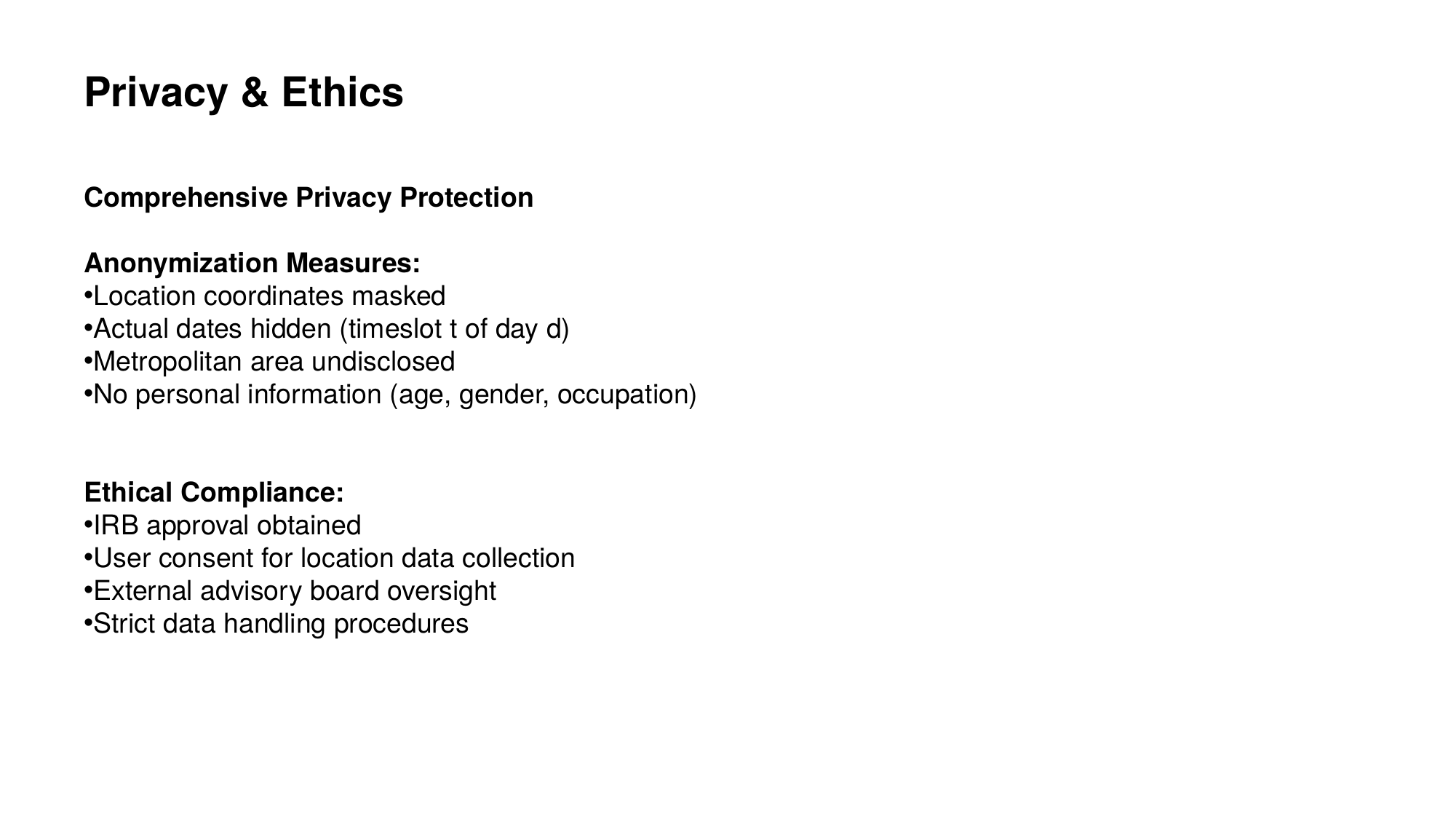

# Privacy & Ethics
Comprehensive Privacy Protection

Anonymization Measures:
Location coordinates masked
Actual dates hidden (timeslot t of day d)
Metropolitan area undisclosed
No personal information (age, gender, occupation)

Ethical Compliance:
IRB approval obtained
User consent for location data collection
External advisory board oversight
Strict data handling procedures